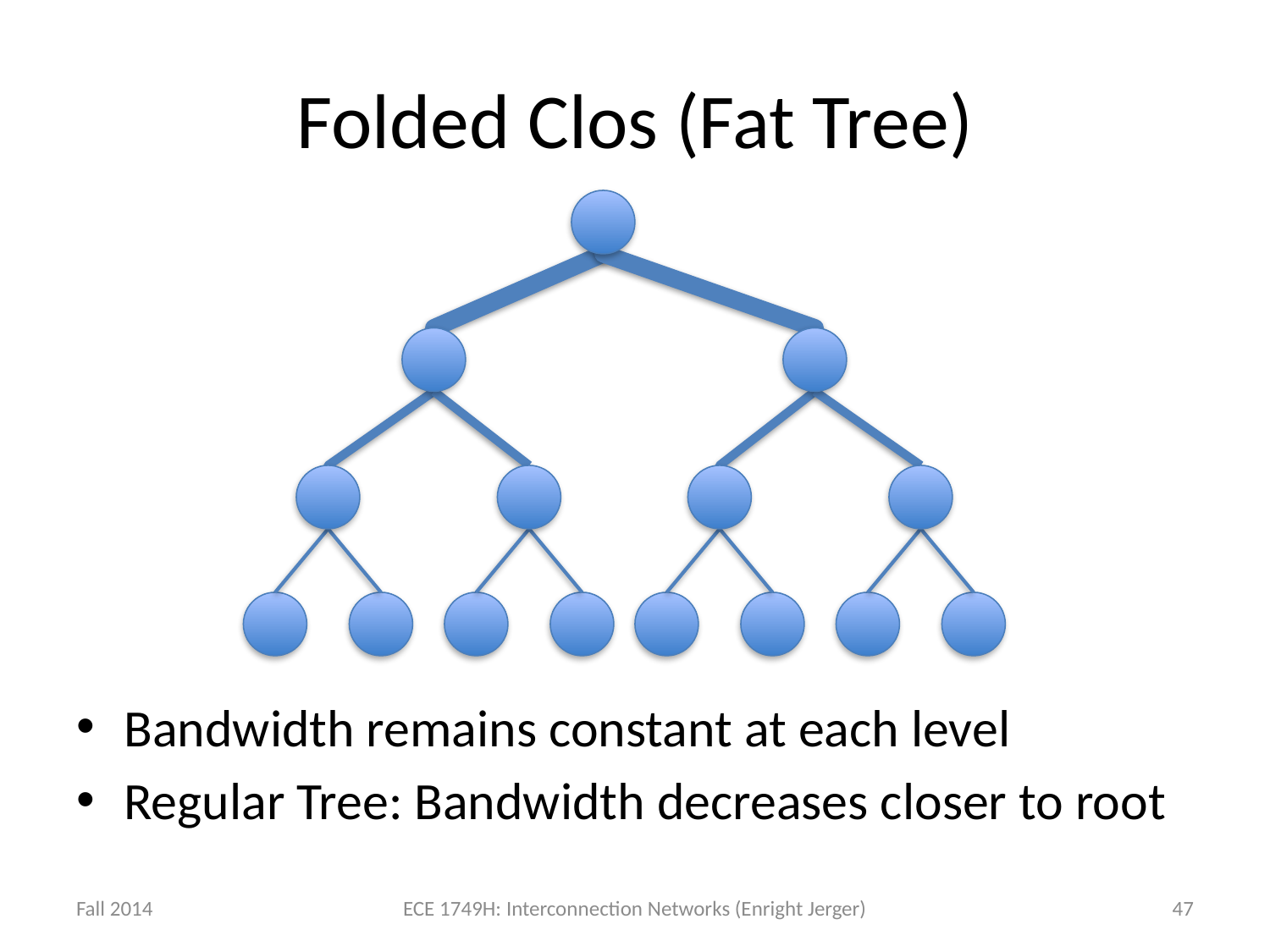

# Folded Clos (Fat Tree)

Bandwidth remains constant at each level
Regular Tree: Bandwidth decreases closer to root
Fall 2014
ECE 1749H: Interconnection Networks (Enright Jerger)
47